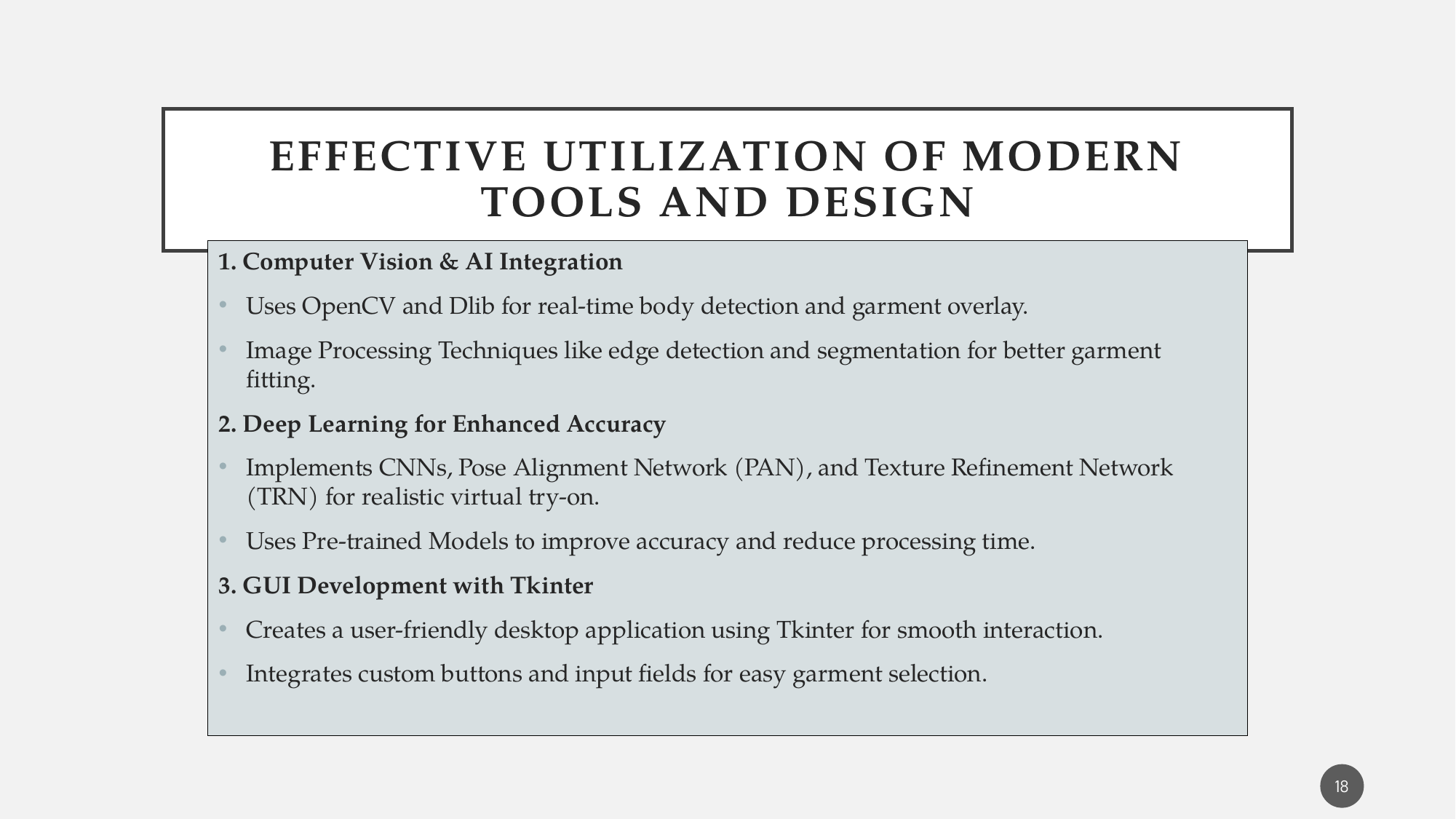

# Effective Utilization of Modern Tools and Design
1. Computer Vision & AI Integration
Uses OpenCV and Dlib for real-time body detection and garment overlay.
Image Processing Techniques like edge detection and segmentation for better garment fitting.
2. Deep Learning for Enhanced Accuracy
Implements CNNs, Pose Alignment Network (PAN), and Texture Refinement Network (TRN) for realistic virtual try-on.
Uses Pre-trained Models to improve accuracy and reduce processing time.
3. GUI Development with Tkinter
Creates a user-friendly desktop application using Tkinter for smooth interaction.
Integrates custom buttons and input fields for easy garment selection.

18